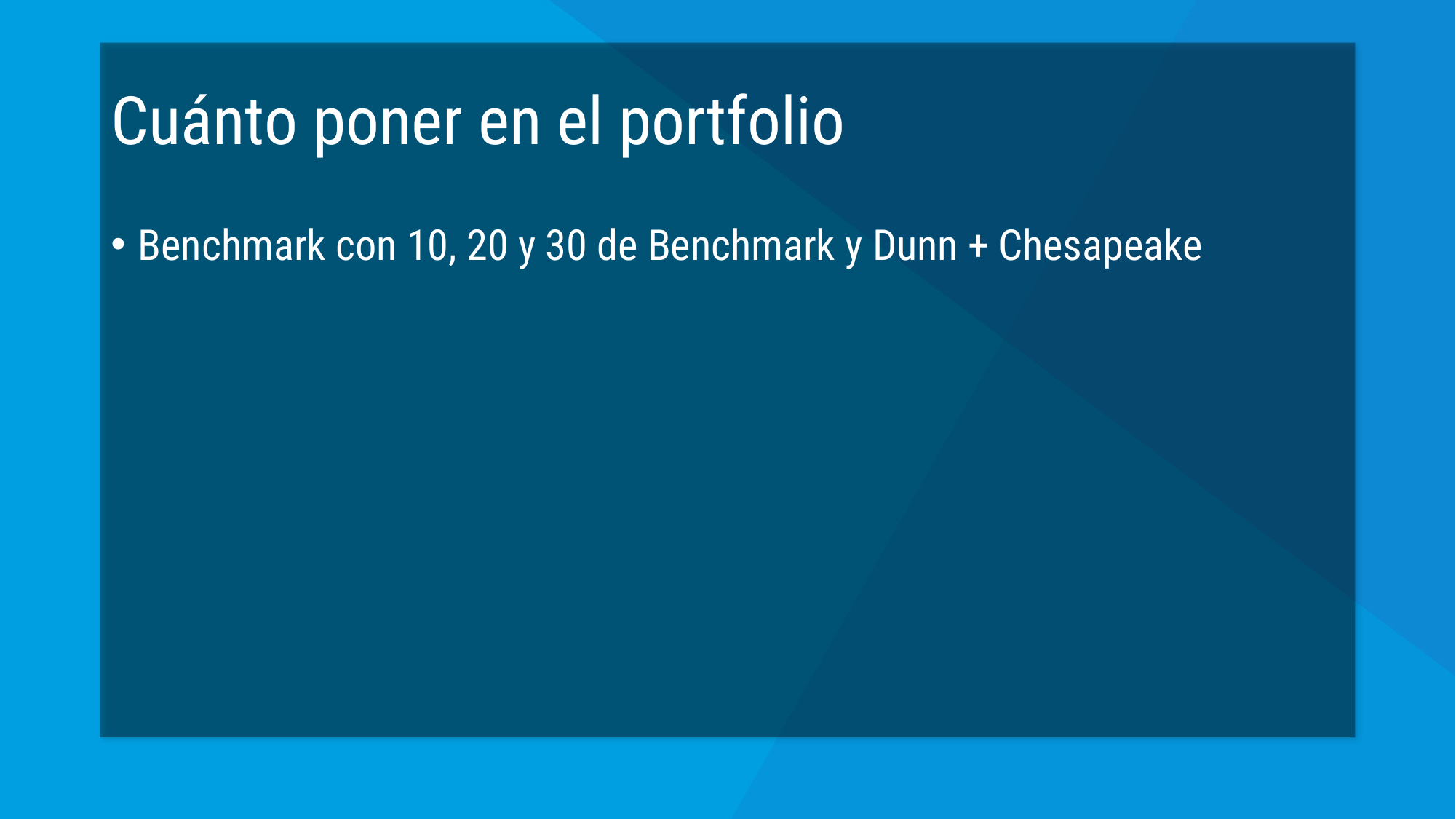

# Cuánto poner en el portfolio
Benchmark con 10, 20 y 30 de Benchmark y Dunn + Chesapeake